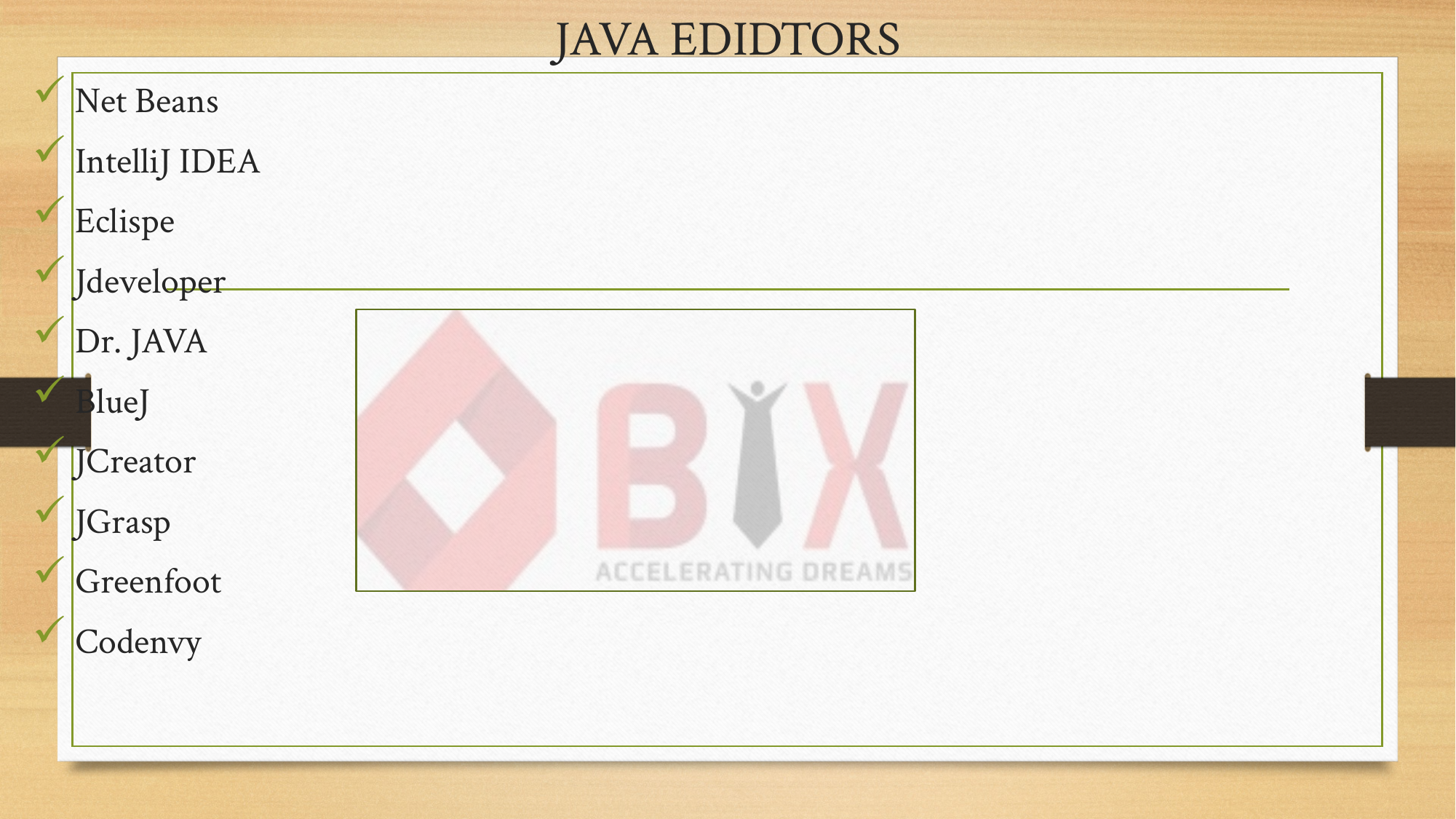

# JAVA EDIDTORS
 Net Beans
 IntelliJ IDEA
 Eclispe
 Jdeveloper
 Dr. JAVA
 BlueJ
 JCreator
 JGrasp
 Greenfoot
 Codenvy